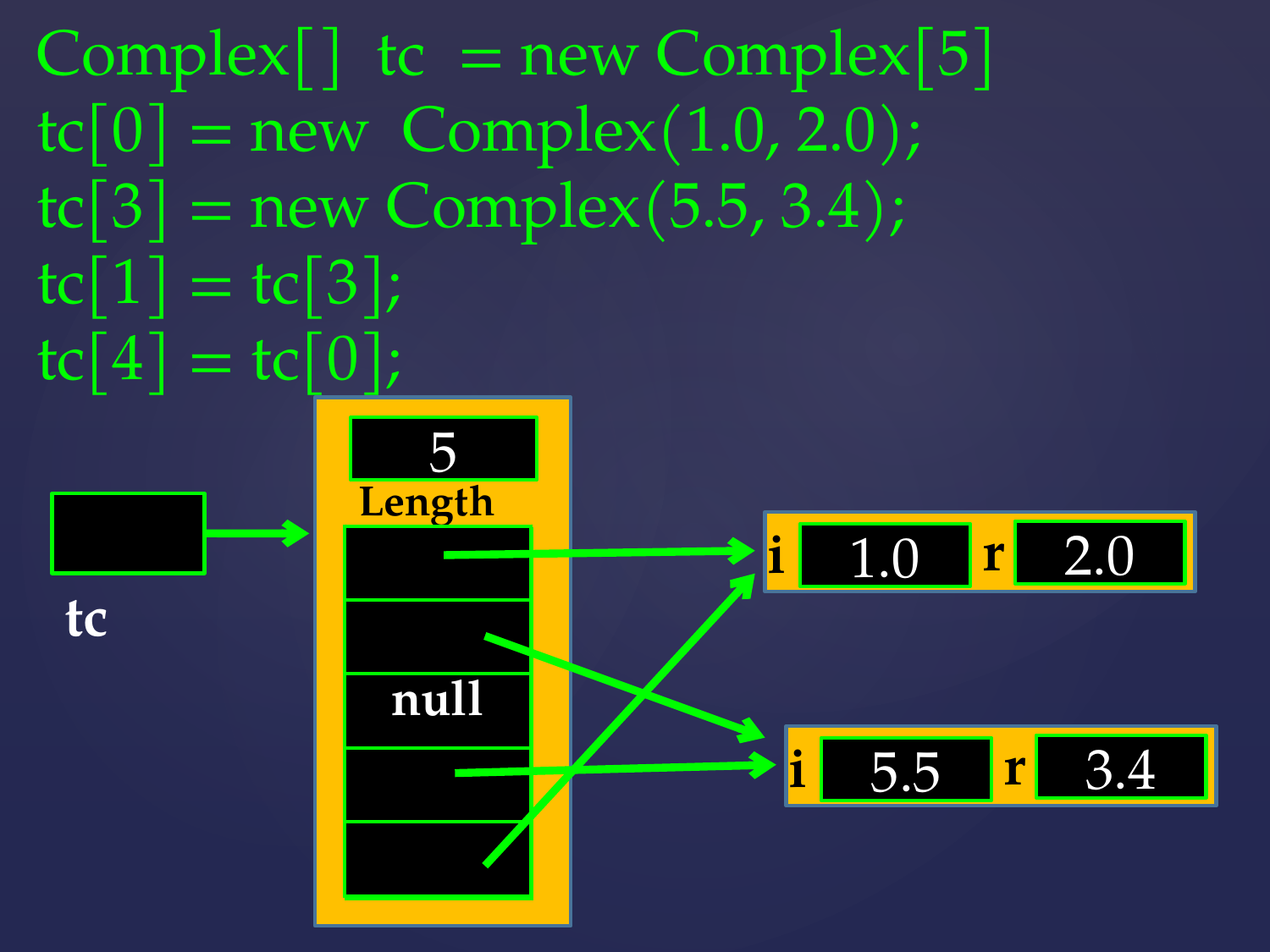

Complex[]  tc  = new Complex[5]
tc[0] = new  Complex(1.0, 2.0);
tc[3] = new Complex(5.5, 3.4);
tc[1] = tc[3];
tc[4] = tc[0];

5
Length

tc
r
2.0
i
1.0

|  |
| --- |
| null |
| null |
| null |
| null |
|  |
| --- |
| null |
| null |
|  |
| null |
|  |
| --- |
|  |
| null |
|  |
| null |
|  |
| --- |
|  |
| null |
|  |
|  |
| null |
| --- |
| null |
| null |
| null |
| null |
r
3.4
i
5.5